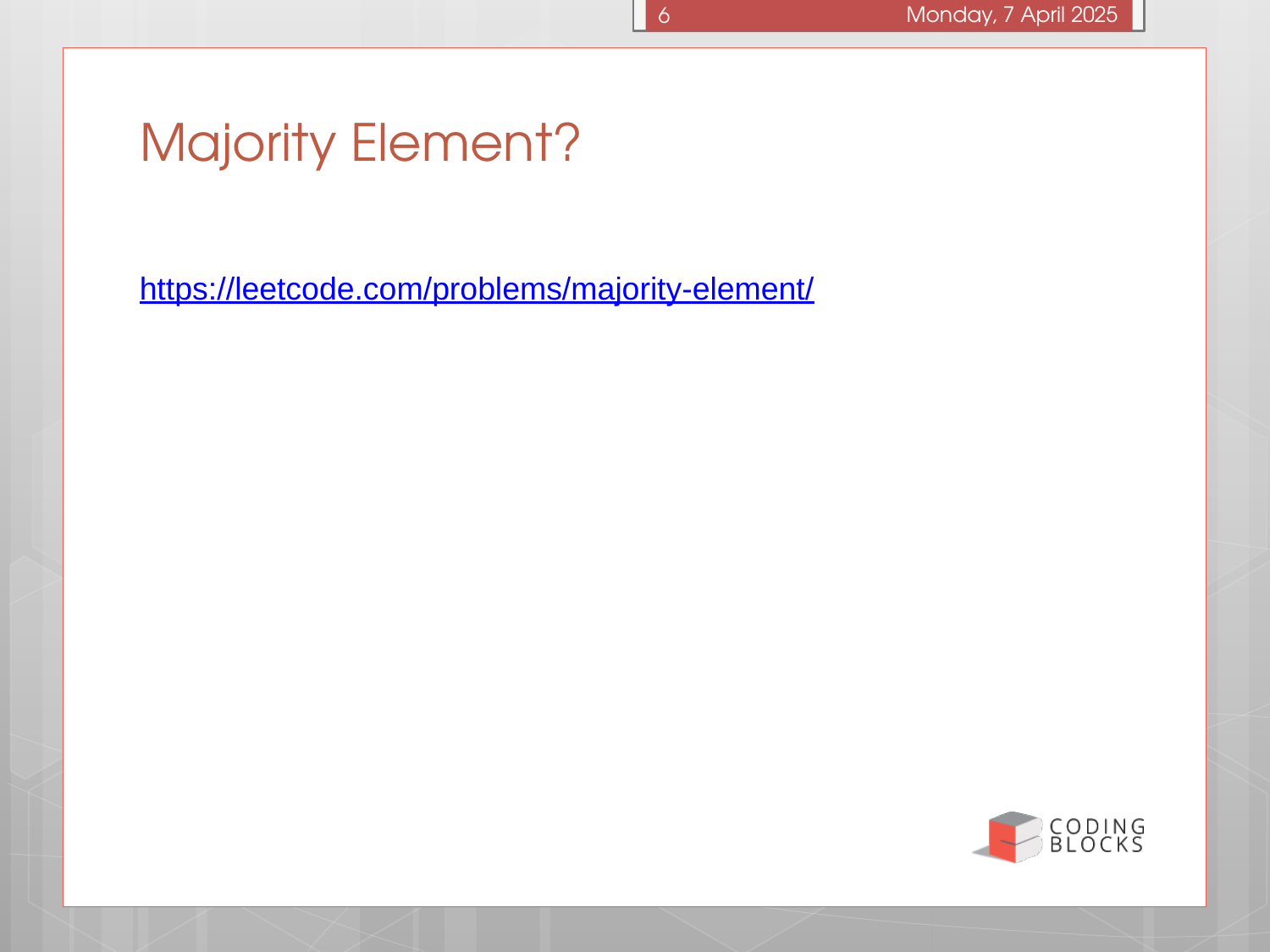

Monday, 7 April 2025
6
# Majority Element?
https://leetcode.com/problems/majority-element/